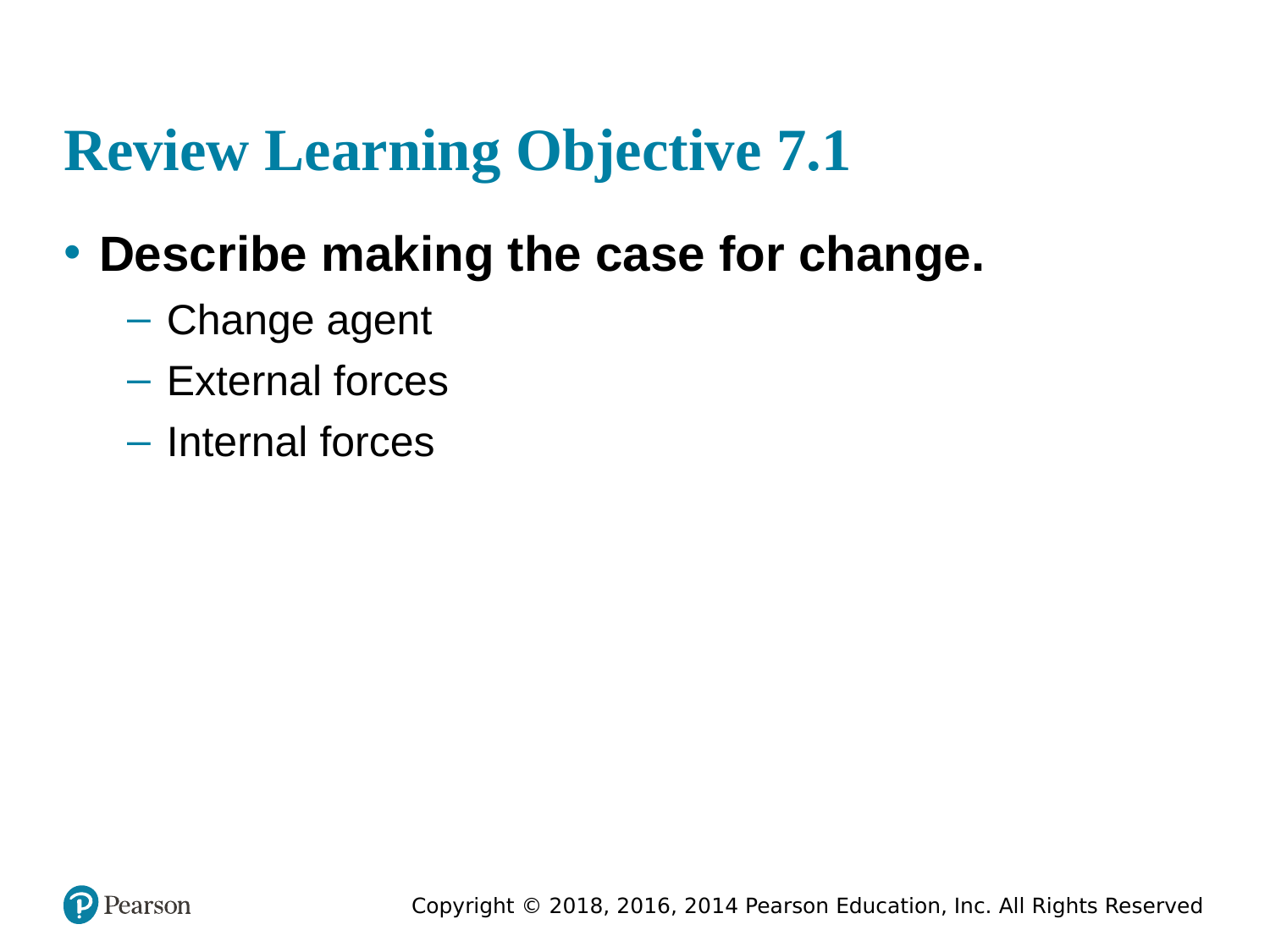

# Review Learning Objective 7.1
Describe making the case for change.
Change agent
External forces
Internal forces